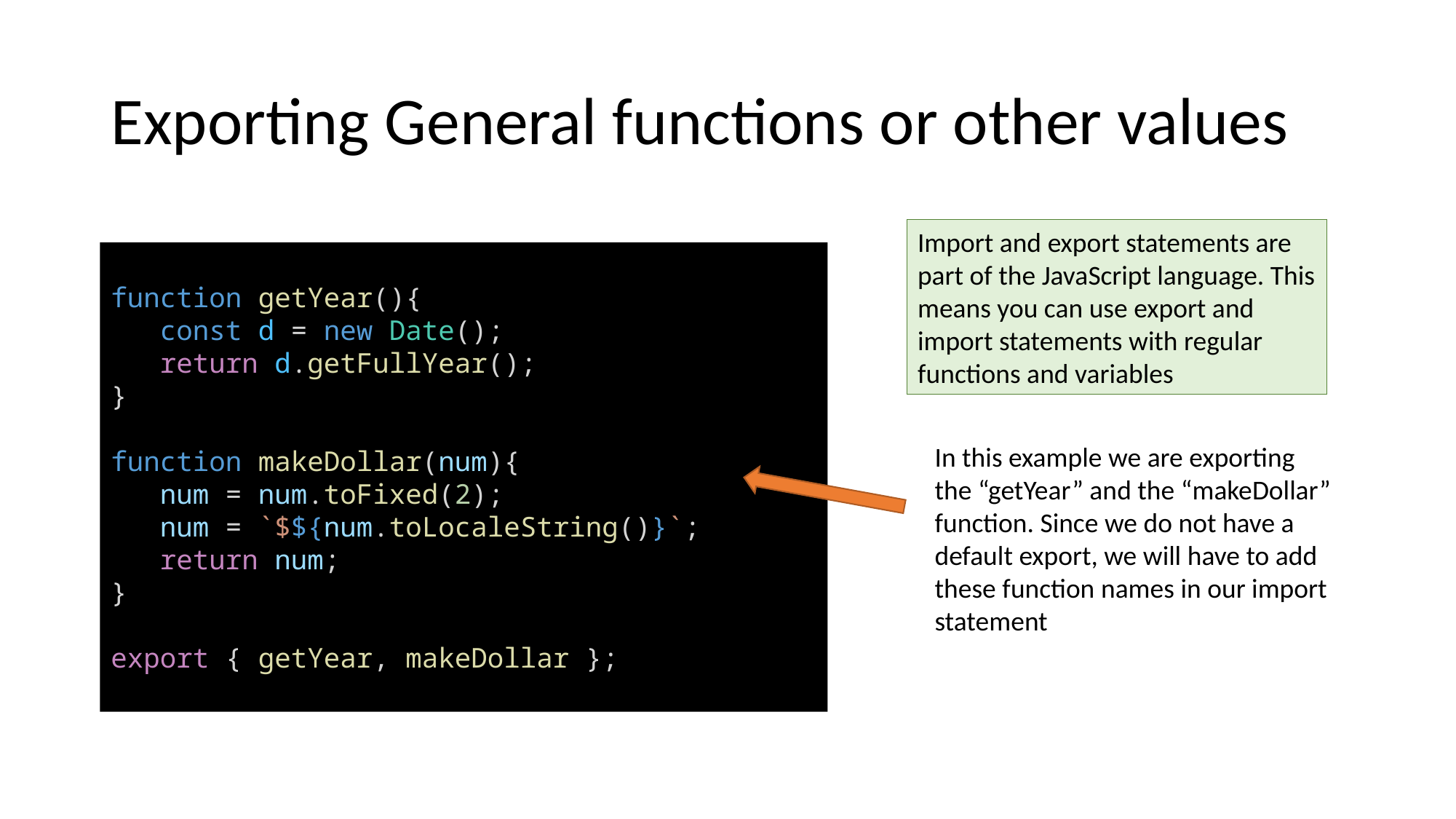

# Exporting General functions or other values
Import and export statements are part of the JavaScript language. This means you can use export and import statements with regular functions and variables

function getYear(){
   const d = new Date();
   return d.getFullYear();
}
function makeDollar(num){
   num = num.toFixed(2);
   num = `$${num.toLocaleString()}`;
   return num;
}
export { getYear, makeDollar };

In this example we are exporting the “getYear” and the “makeDollar” function. Since we do not have a default export, we will have to add these function names in our import statement